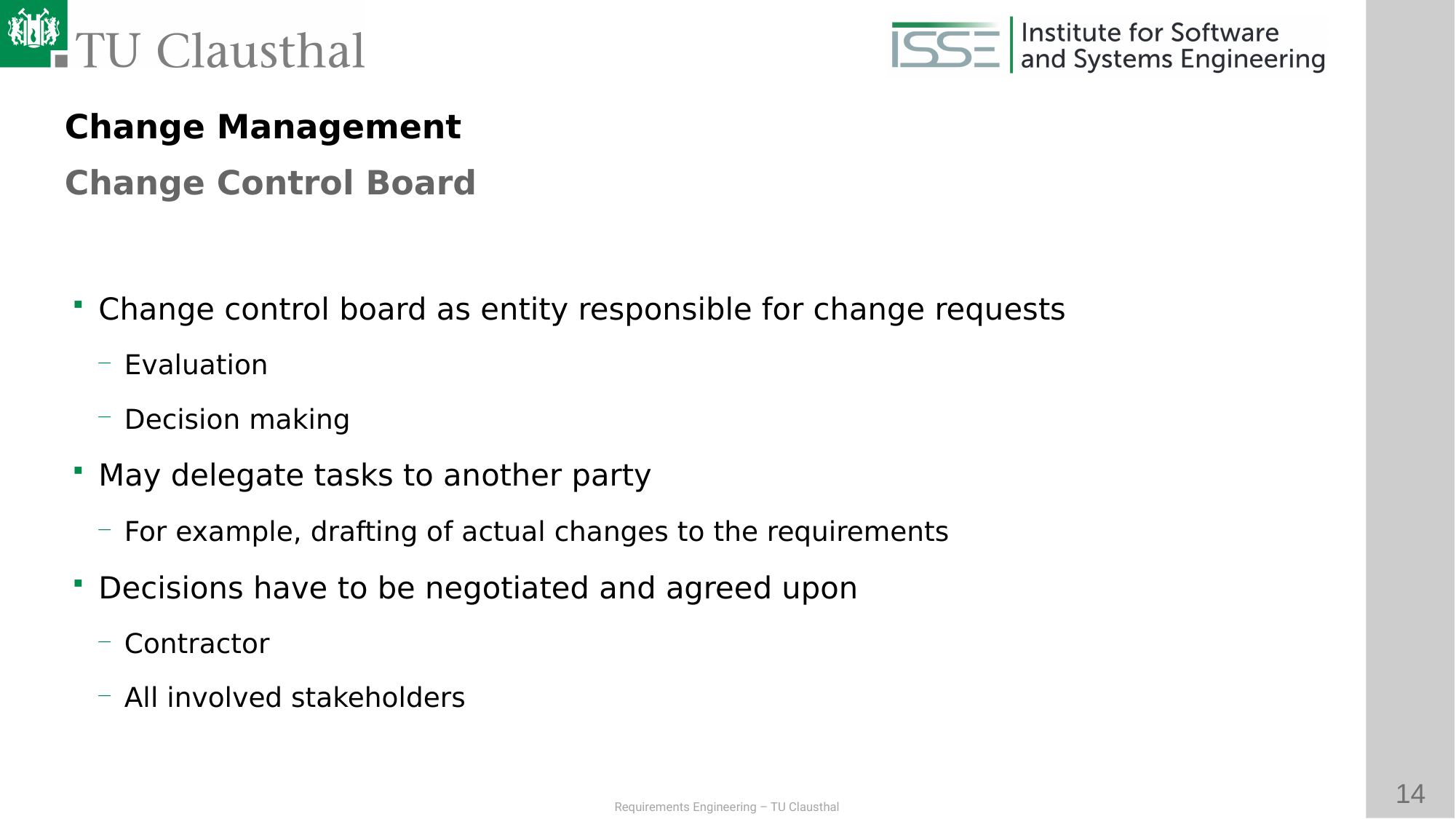

Change Management
Change Control Board

# Change control board as entity responsible for change requests
Evaluation
Decision making
May delegate tasks to another party
For example, drafting of actual changes to the requirements
Decisions have to be negotiated and agreed upon
Contractor
All involved stakeholders